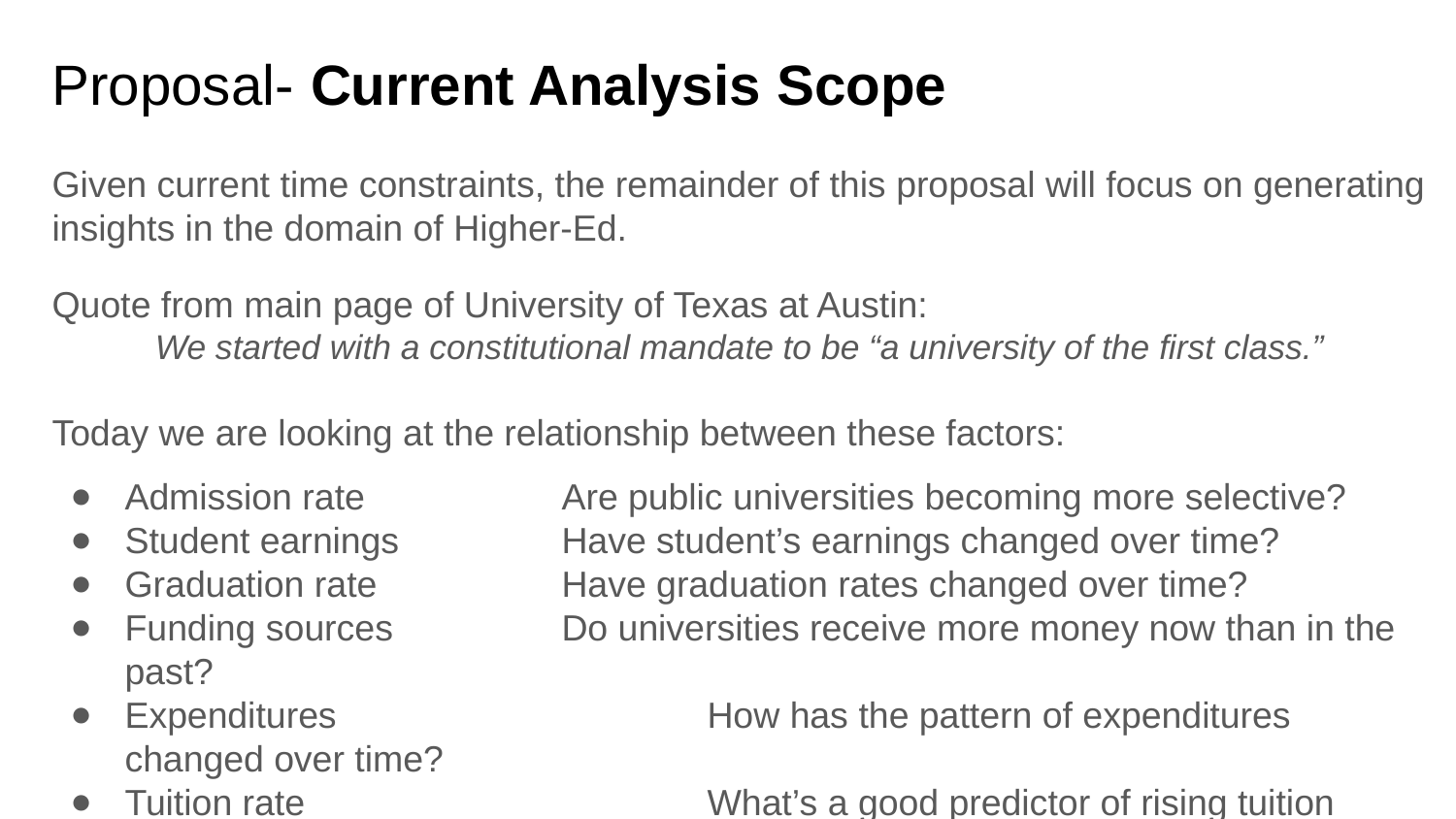

# Proposal- Current Analysis Scope
Given current time constraints, the remainder of this proposal will focus on generating insights in the domain of Higher-Ed.
Quote from main page of University of Texas at Austin:
We started with a constitutional mandate to be “a university of the first class.”

Today we are looking at the relationship between these factors:
Admission rate		Are public universities becoming more selective?
Student earnings 		Have student’s earnings changed over time?
Graduation rate		Have graduation rates changed over time?
Funding sources 		Do universities receive more money now than in the past?
Expenditures			How has the pattern of expenditures changed over time?
Tuition rate 			What’s a good predictor of rising tuition rates?
Productivity			Track Expenditure on instruction / # of students enrolled